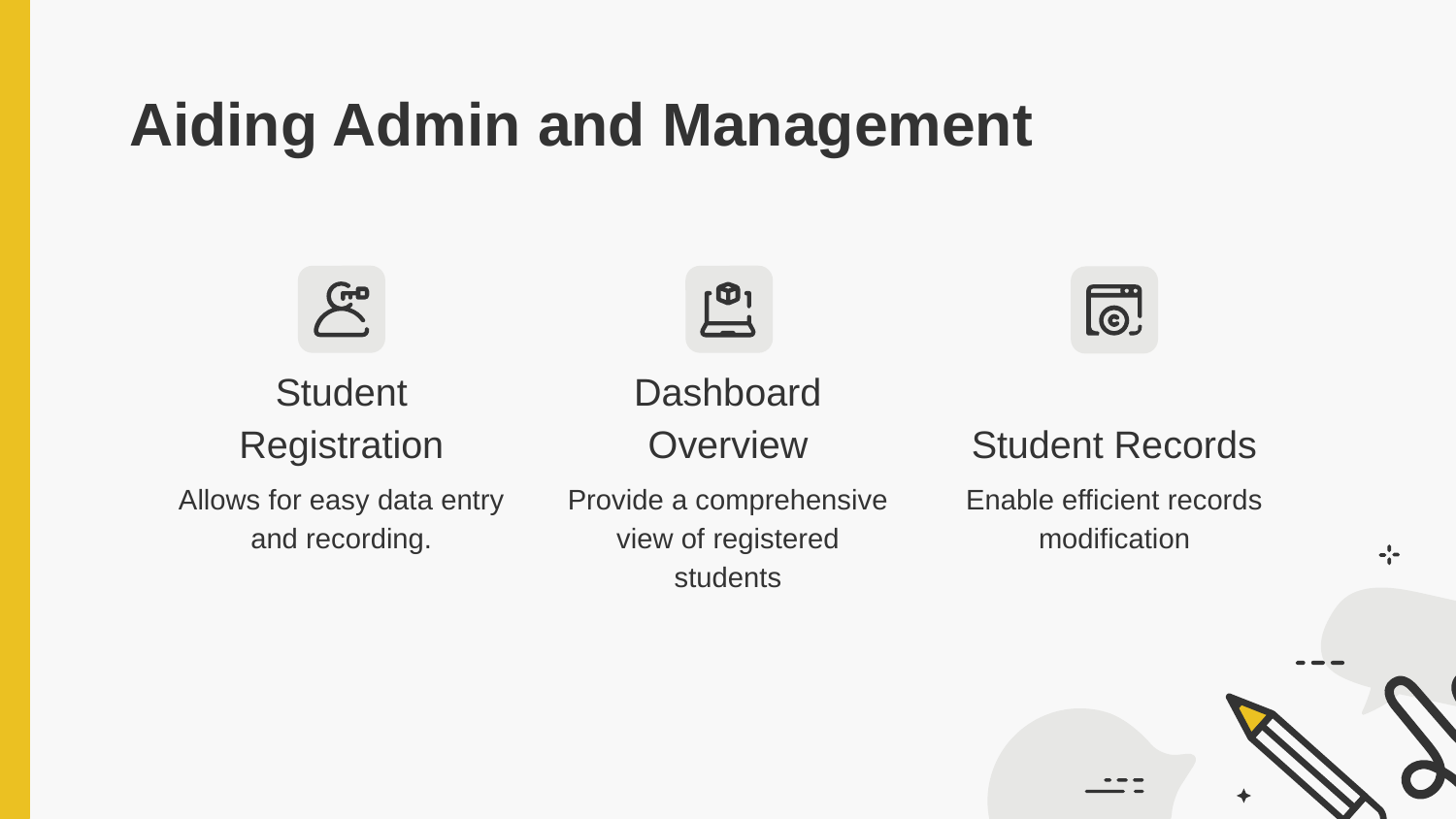

# Aiding Admin and Management

Student Registration
Dashboard Overview
Student Records
Allows for easy data entry and recording.
Provide a comprehensive view of registered students
Enable efficient records modification